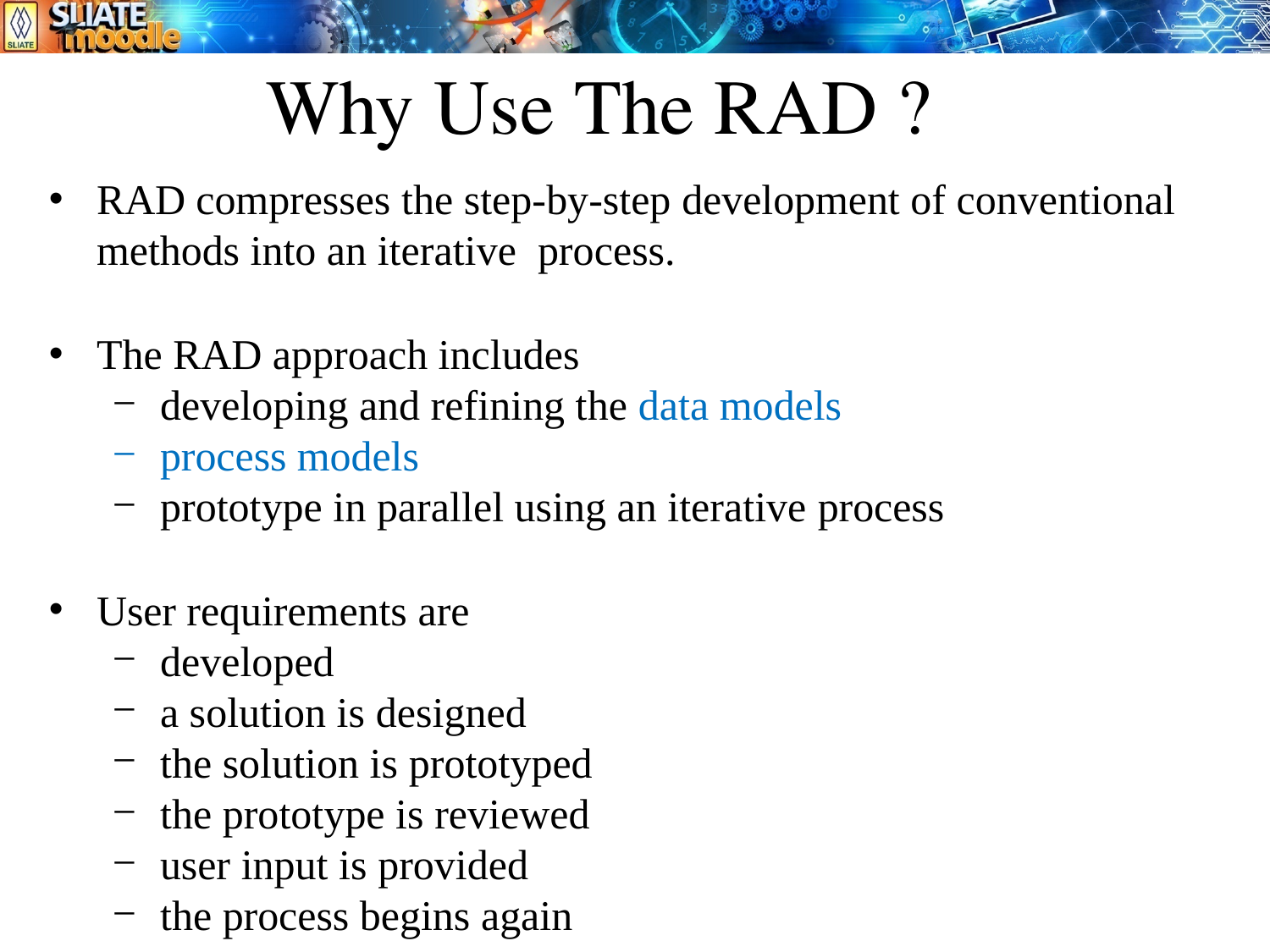

Why Use The RAD ?
RAD compresses the step-by-step development of conventional methods into an iterative  process.

The RAD approach includes
developing and refining the data models
process models
prototype in parallel using an iterative process

User requirements are
developed
a solution is designed
the solution is prototyped
the prototype is reviewed
user input is provided
the process begins again